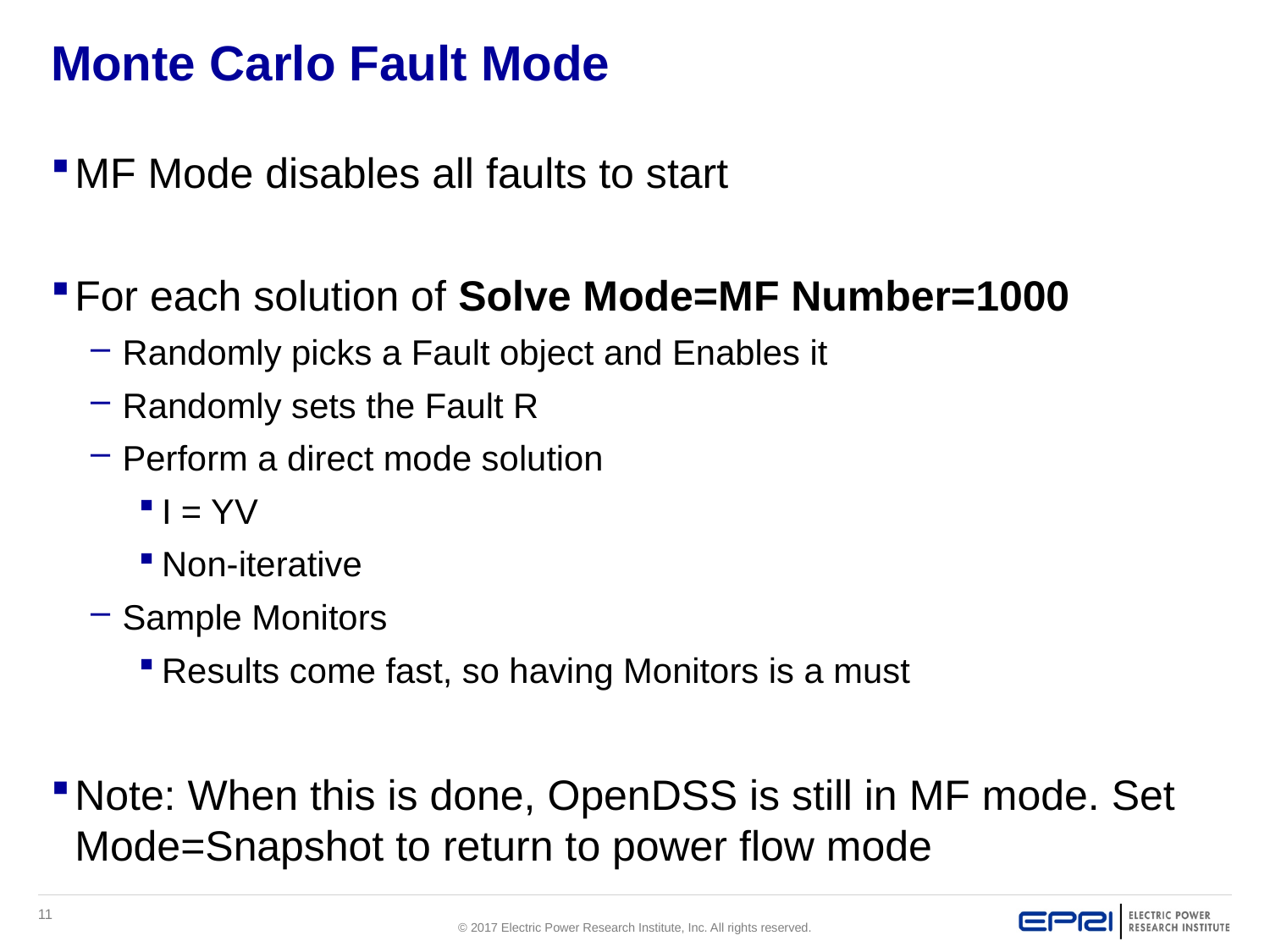

# Monte Carlo Fault Mode
MF Mode disables all faults to start

For each solution of Solve Mode=MF Number=1000
Randomly picks a Fault object and Enables it
Randomly sets the Fault R
Perform a direct mode solution
I = YV
Non-iterative
Sample Monitors
Results come fast, so having Monitors is a must

Note: When this is done, OpenDSS is still in MF mode. Set Mode=Snapshot to return to power flow mode